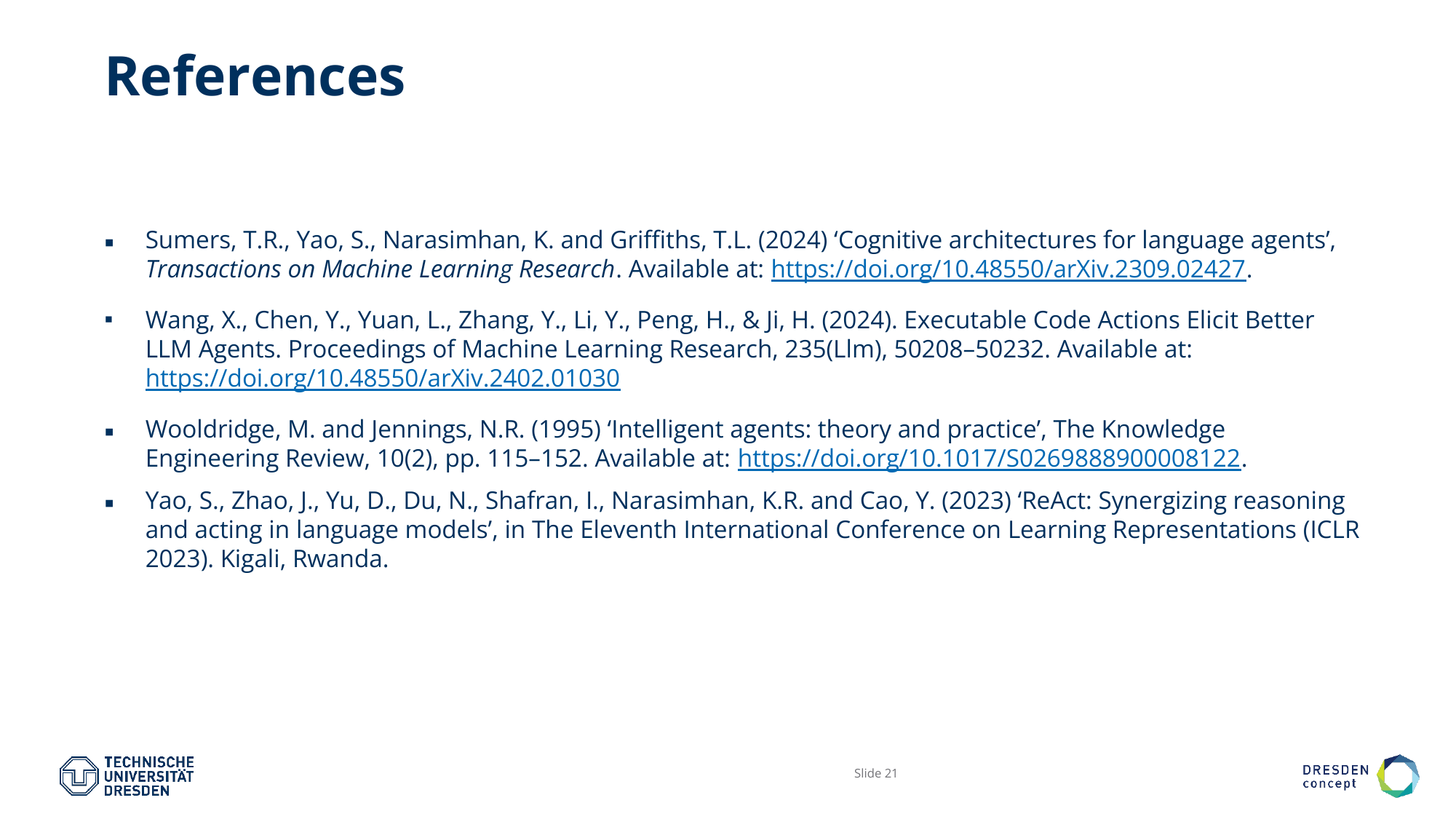

# References

Sumers, T.R., Yao, S., Narasimhan, K. and Griffiths, T.L. (2024) ‘Cognitive architectures for language agents’, Transactions on Machine Learning Research. Available at: https://doi.org/10.48550/arXiv.2309.02427.
Wang, X., Chen, Y., Yuan, L., Zhang, Y., Li, Y., Peng, H., & Ji, H. (2024). Executable Code Actions Elicit Better LLM Agents. Proceedings of Machine Learning Research, 235(Llm), 50208–50232. Available at: https://doi.org/10.48550/arXiv.2402.01030
Wooldridge, M. and Jennings, N.R. (1995) ‘Intelligent agents: theory and practice’, The Knowledge Engineering Review, 10(2), pp. 115–152. Available at: https://doi.org/10.1017/S0269888900008122.
Yao, S., Zhao, J., Yu, D., Du, N., Shafran, I., Narasimhan, K.R. and Cao, Y. (2023) ‘ReAct: Synergizing reasoning and acting in language models’, in The Eleventh International Conference on Learning Representations (ICLR 2023). Kigali, Rwanda.